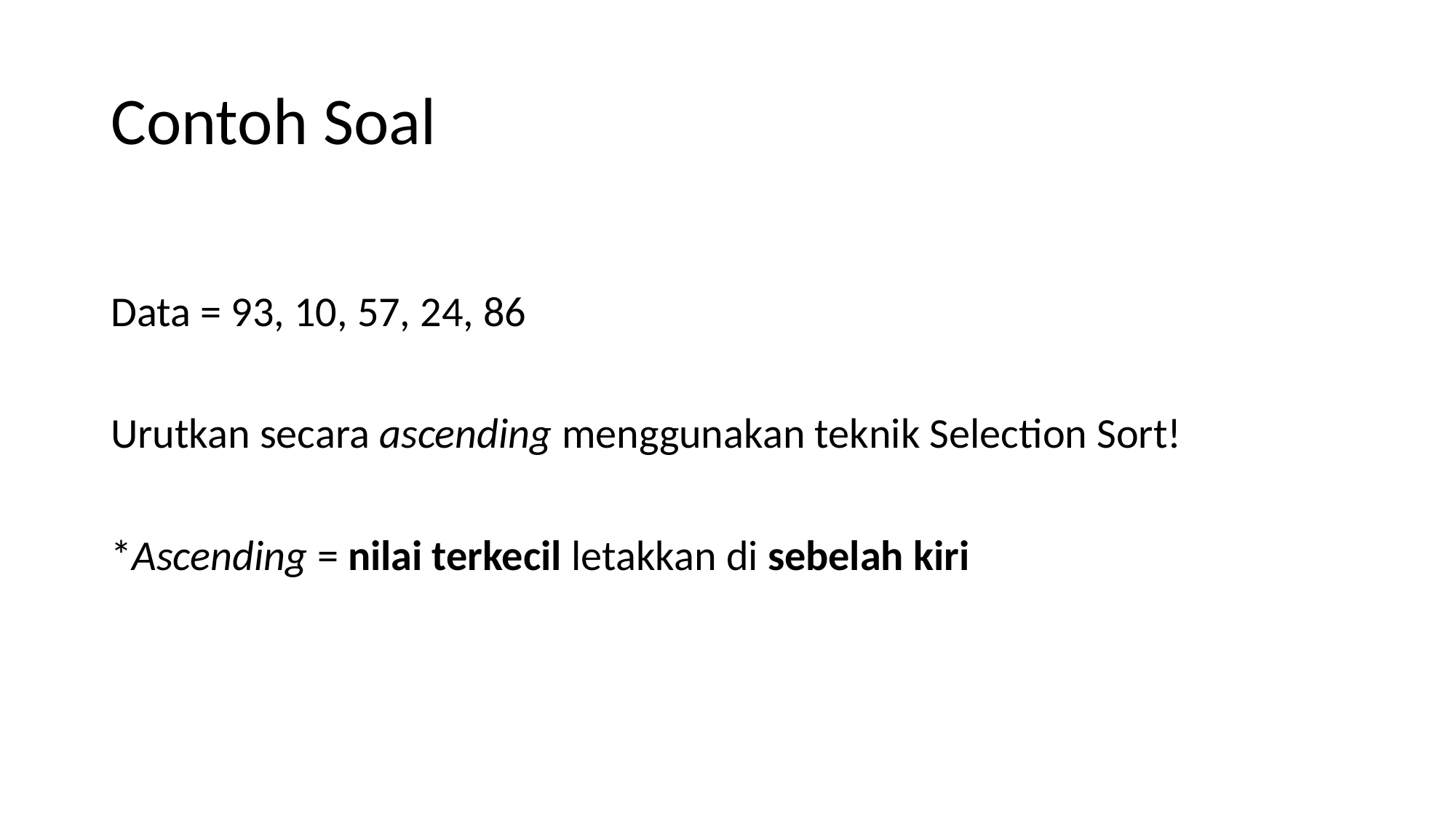

# Contoh Soal

Data = 93, 10, 57, 24, 86

Urutkan secara ascending menggunakan teknik Selection Sort!

*Ascending = nilai terkecil letakkan di sebelah kiri